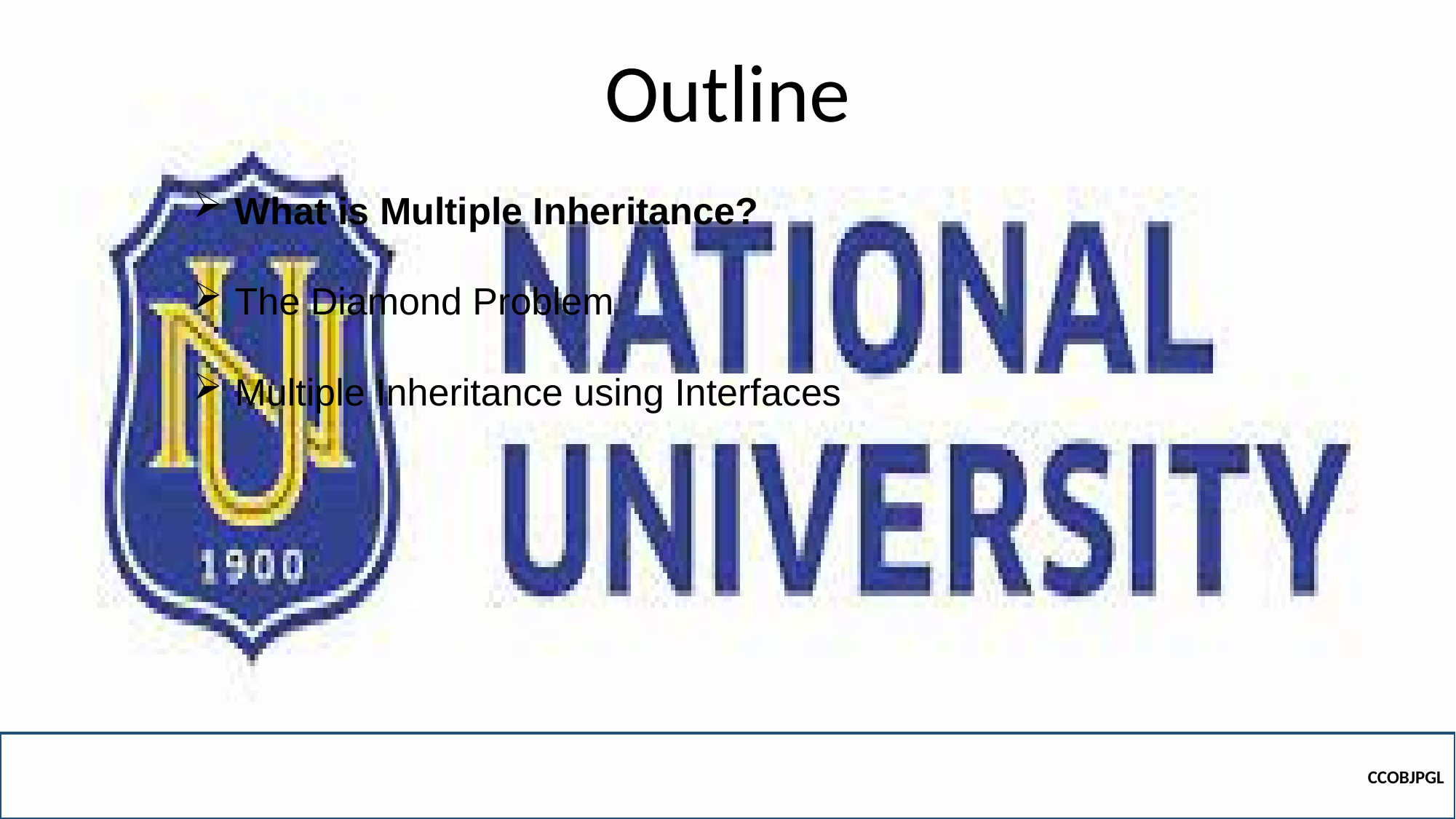

# Outline
What is Multiple Inheritance?

The Diamond Problem

Multiple Inheritance using Interfaces

CCOBJPGL